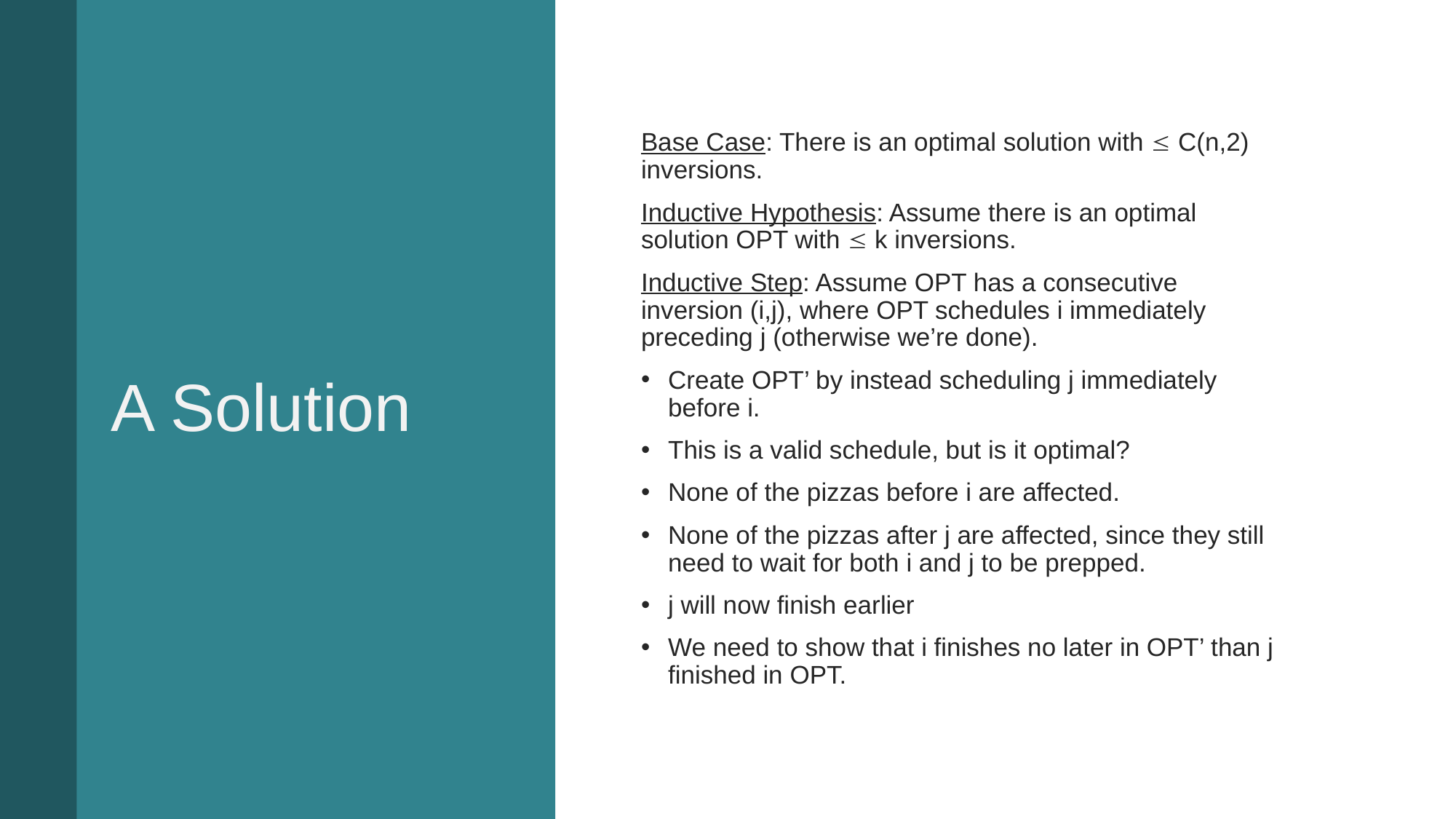

# A Solution
Base Case: There is an optimal solution with ≤ C(n,2) inversions.
Inductive Hypothesis: Assume there is an optimal solution OPT with ≤ k inversions.
Inductive Step: Assume OPT has a consecutive inversion (i,j), where OPT schedules i immediately preceding j (otherwise we’re done).
Create OPT’ by instead scheduling j immediately before i.
This is a valid schedule, but is it optimal?
None of the pizzas before i are affected.
None of the pizzas after j are affected, since they still need to wait for both i and j to be prepped.
j will now finish earlier
We need to show that i finishes no later in OPT’ than j finished in OPT.